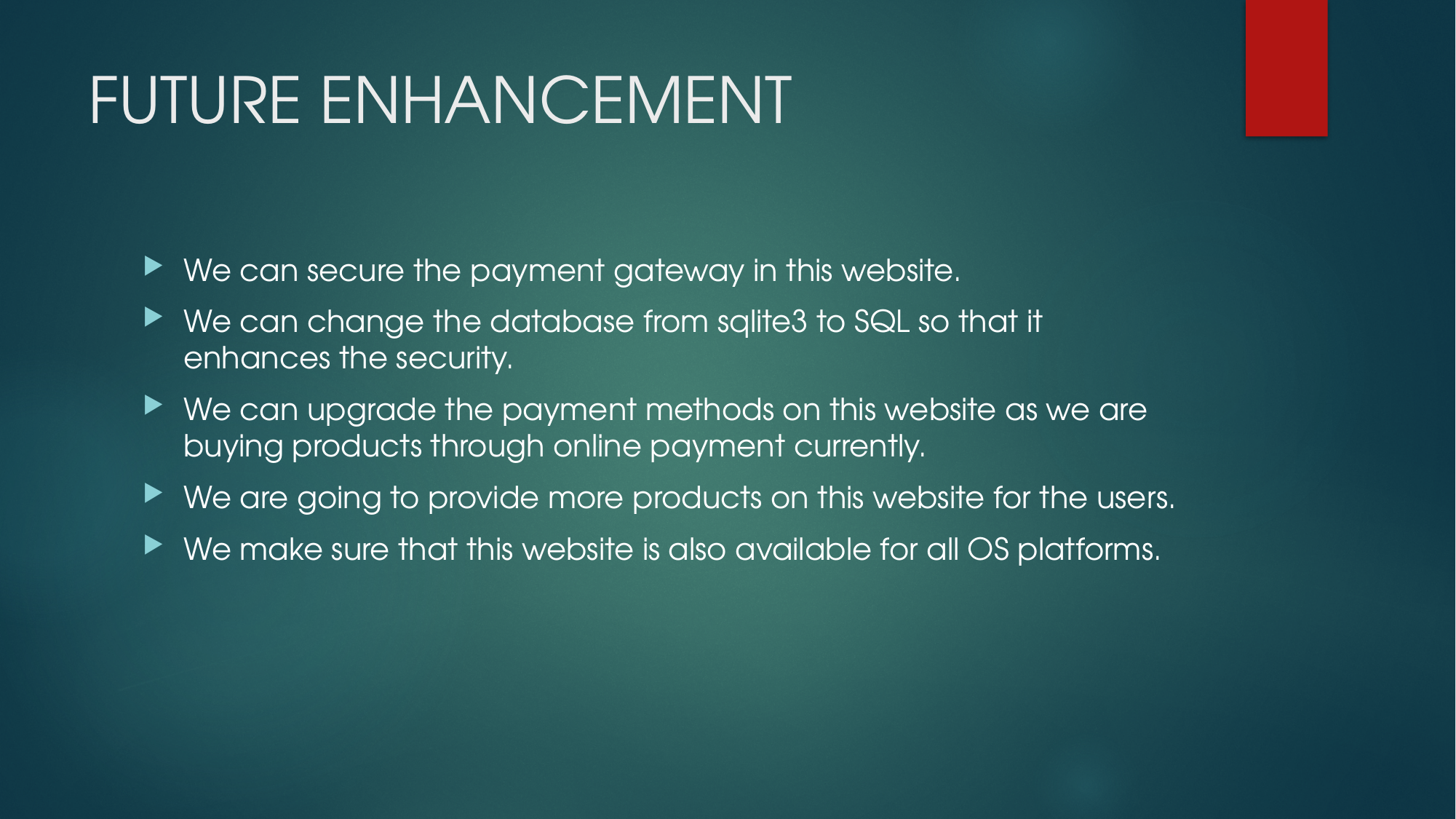

# FUTURE ENHANCEMENT
We can secure the payment gateway in this website.
We can change the database from sqlite3 to SQL so that it enhances the security.
We can upgrade the payment methods on this website as we are  buying products through online payment currently.
We are going to provide more products on this website for the users.
We make sure that this website is also available for all OS platforms.